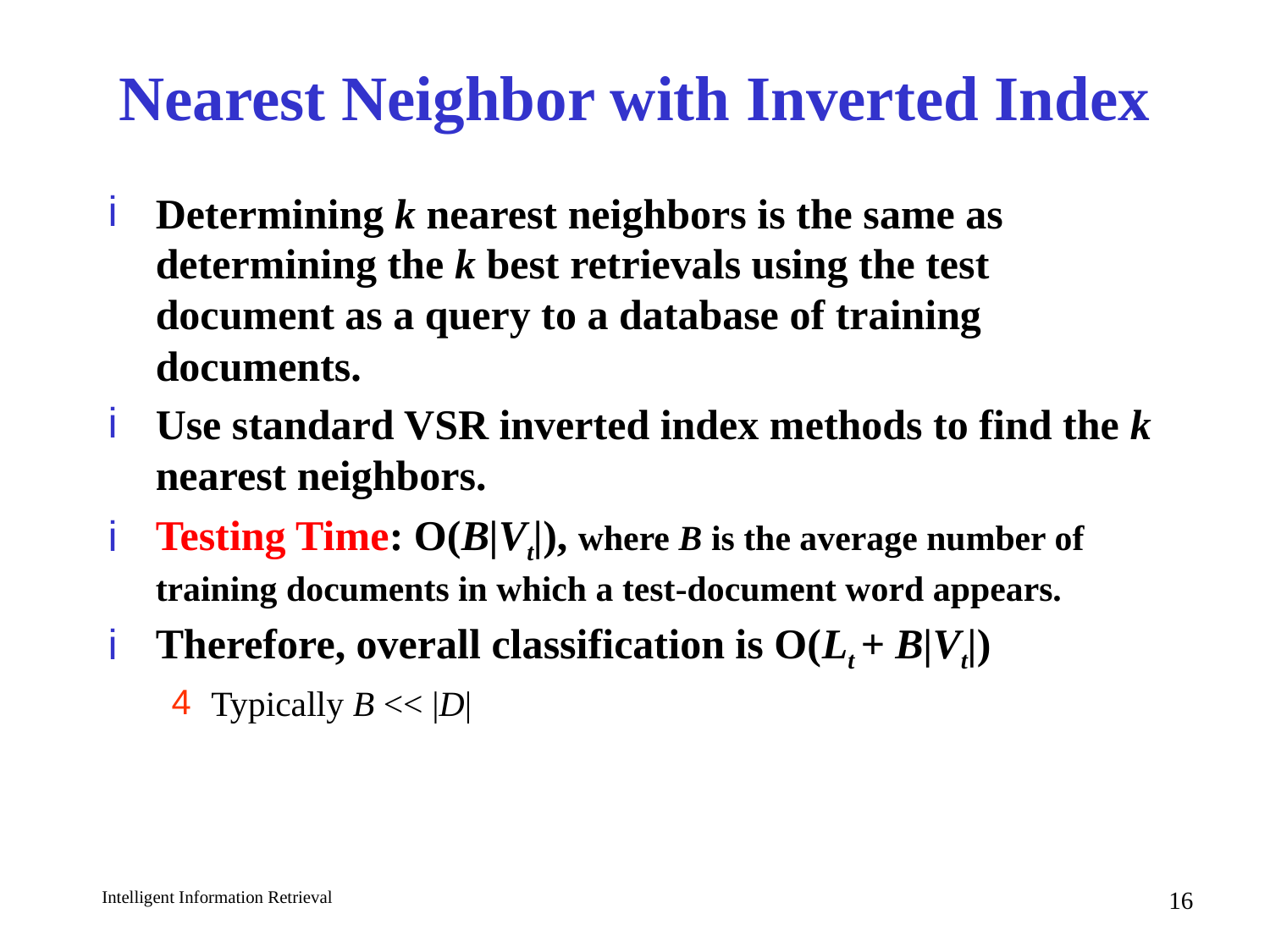

# Nearest Neighbor with Inverted Index
Determining k nearest neighbors is the same as determining the k best retrievals using the test document as a query to a database of training documents.
Use standard VSR inverted index methods to find the k nearest neighbors.
Testing Time: O(B|Vt|), where B is the average number of training documents in which a test-document word appears.
Therefore, overall classification is O(Lt + B|Vt|)
Typically B << |D|
16
Intelligent Information Retrieval